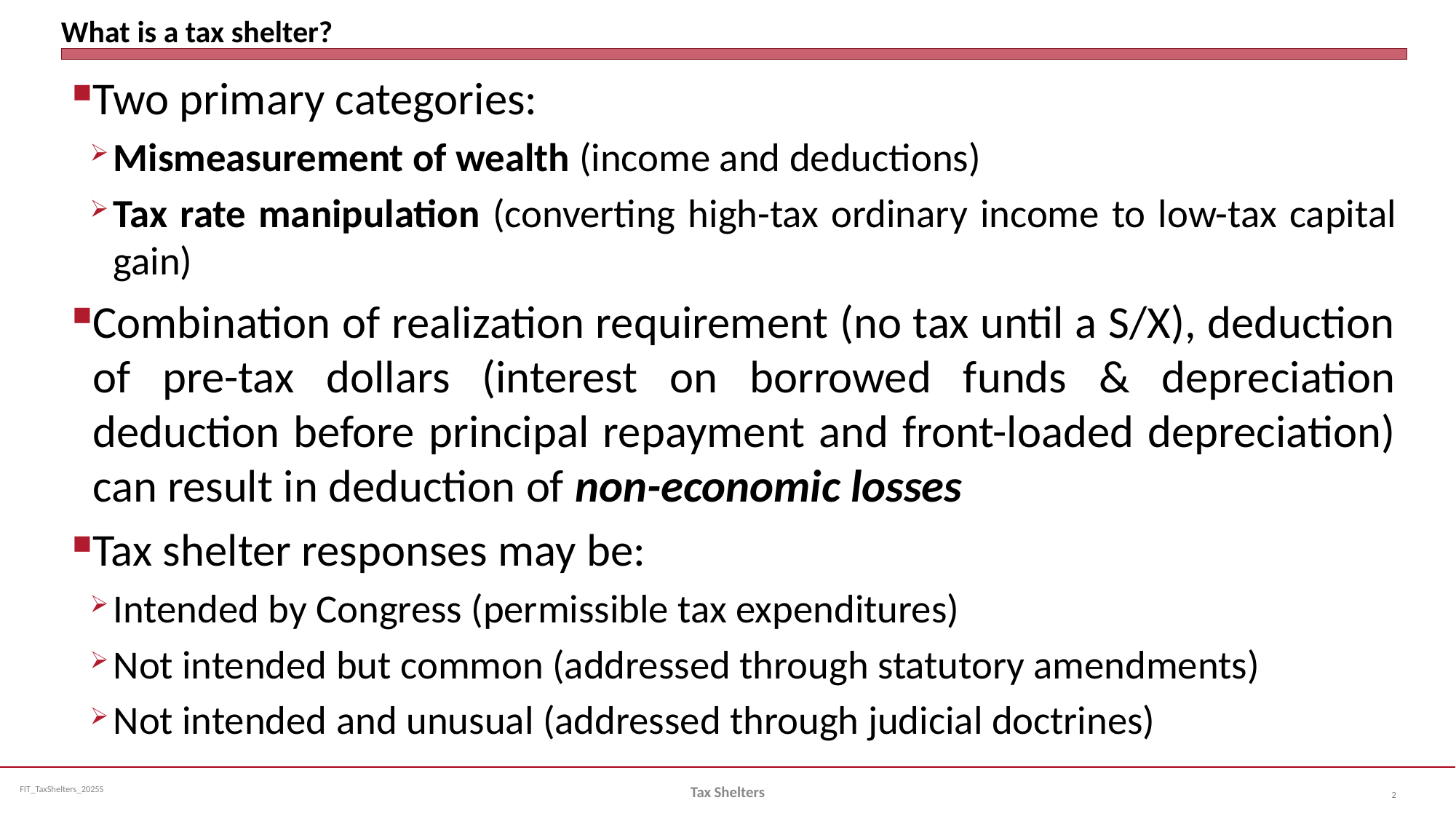

# What is a tax shelter?
Two primary categories:
Mismeasurement of wealth (income and deductions)
Tax rate manipulation (converting high-tax ordinary income to low-tax capital gain)
Combination of realization requirement (no tax until a S/X), deduction of pre-tax dollars (interest on borrowed funds & depreciation deduction before principal repayment and front-loaded depreciation) can result in deduction of non-economic losses
Tax shelter responses may be:
Intended by Congress (permissible tax expenditures)
Not intended but common (addressed through statutory amendments)
Not intended and unusual (addressed through judicial doctrines)
Tax Shelters
2